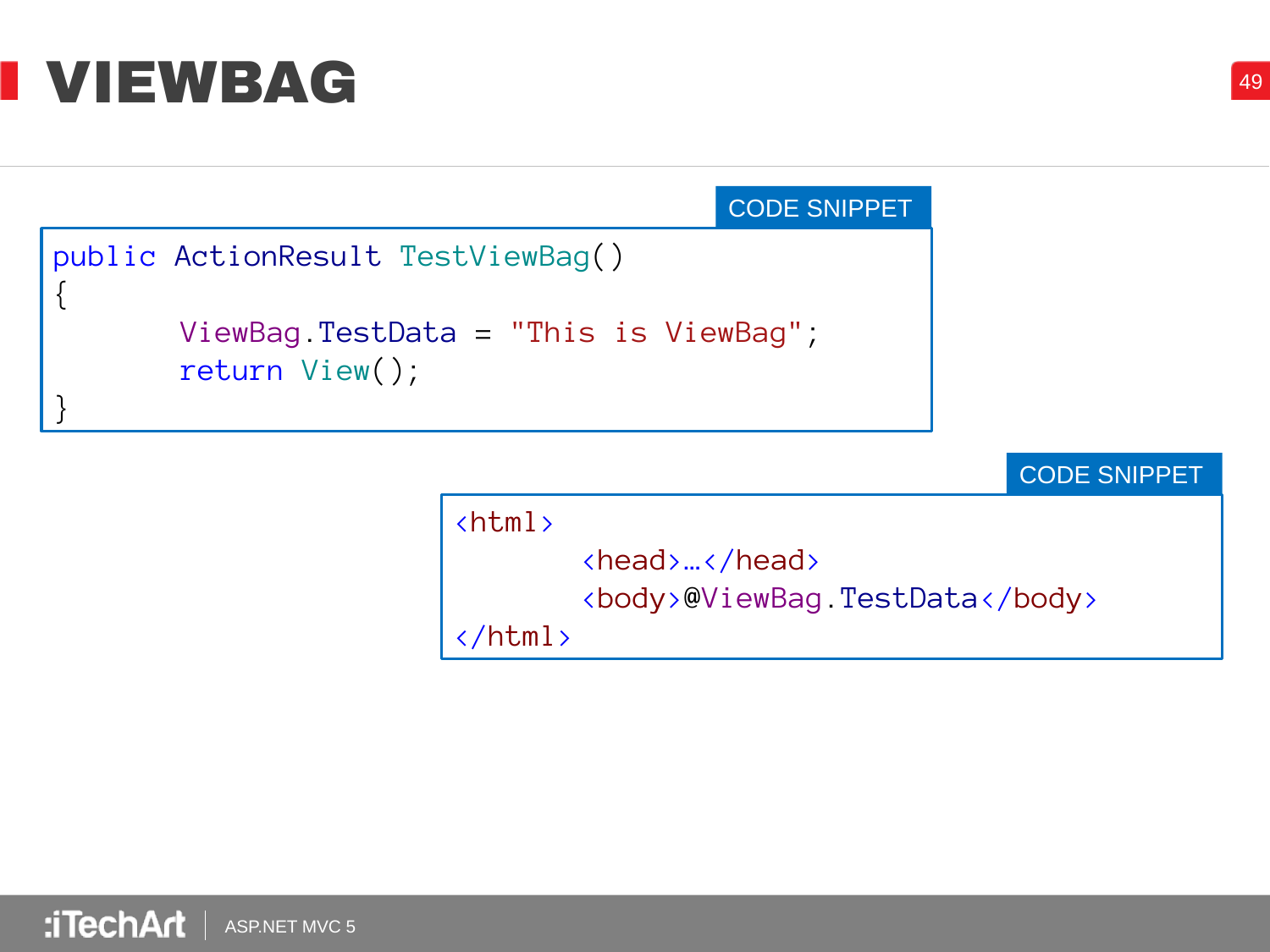

# ViewBag
CODE SNIPPET
public ActionResult TestViewBag()
{
	ViewBag.TestData = "This is ViewBag";
	return View();
}
CODE SNIPPET
<html>
	<head>…</head>
	<body>@ViewBag.TestData</body>
</html>
ASP.NET MVC 5